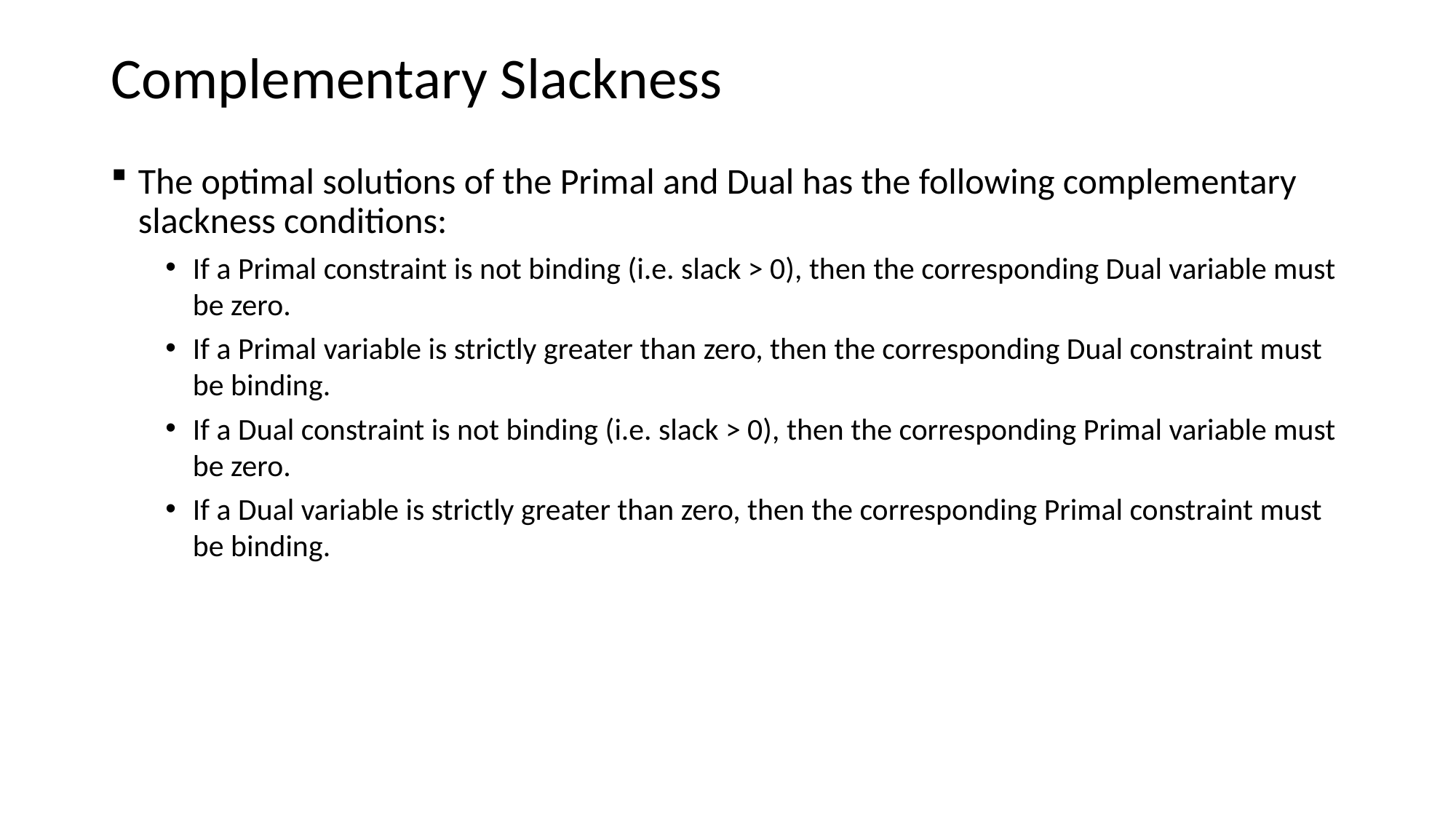

# Complementary Slackness
The optimal solutions of the Primal and Dual has the following complementary slackness conditions:
If a Primal constraint is not binding (i.e. slack > 0), then the corresponding Dual variable must be zero.
If a Primal variable is strictly greater than zero, then the corresponding Dual constraint must be binding.
If a Dual constraint is not binding (i.e. slack > 0), then the corresponding Primal variable must be zero.
If a Dual variable is strictly greater than zero, then the corresponding Primal constraint must be binding.